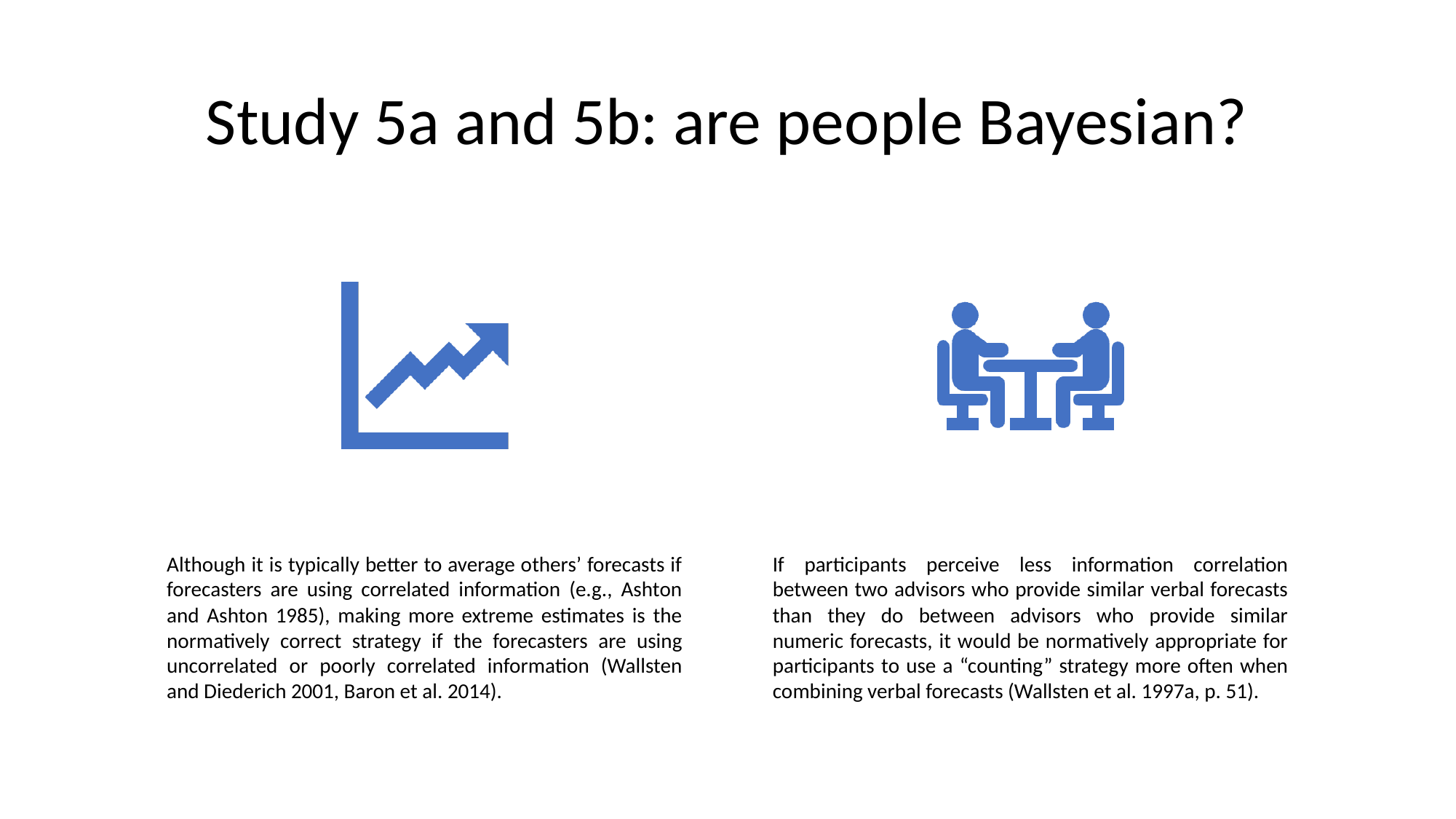

# Study 5a and 5b: are people Bayesian?
Although it is typically better to average others’ forecasts if forecasters are using correlated information (e.g., Ashton and Ashton 1985), making more extreme estimates is the normatively correct strategy if the forecasters are using uncorrelated or poorly correlated information (Wallsten and Diederich 2001, Baron et al. 2014).
If participants perceive less information correlation between two advisors who provide similar verbal forecasts than they do between advisors who provide similar numeric forecasts, it would be normatively appropriate for participants to use a “counting” strategy more often when combining verbal forecasts (Wallsten et al. 1997a, p. 51).